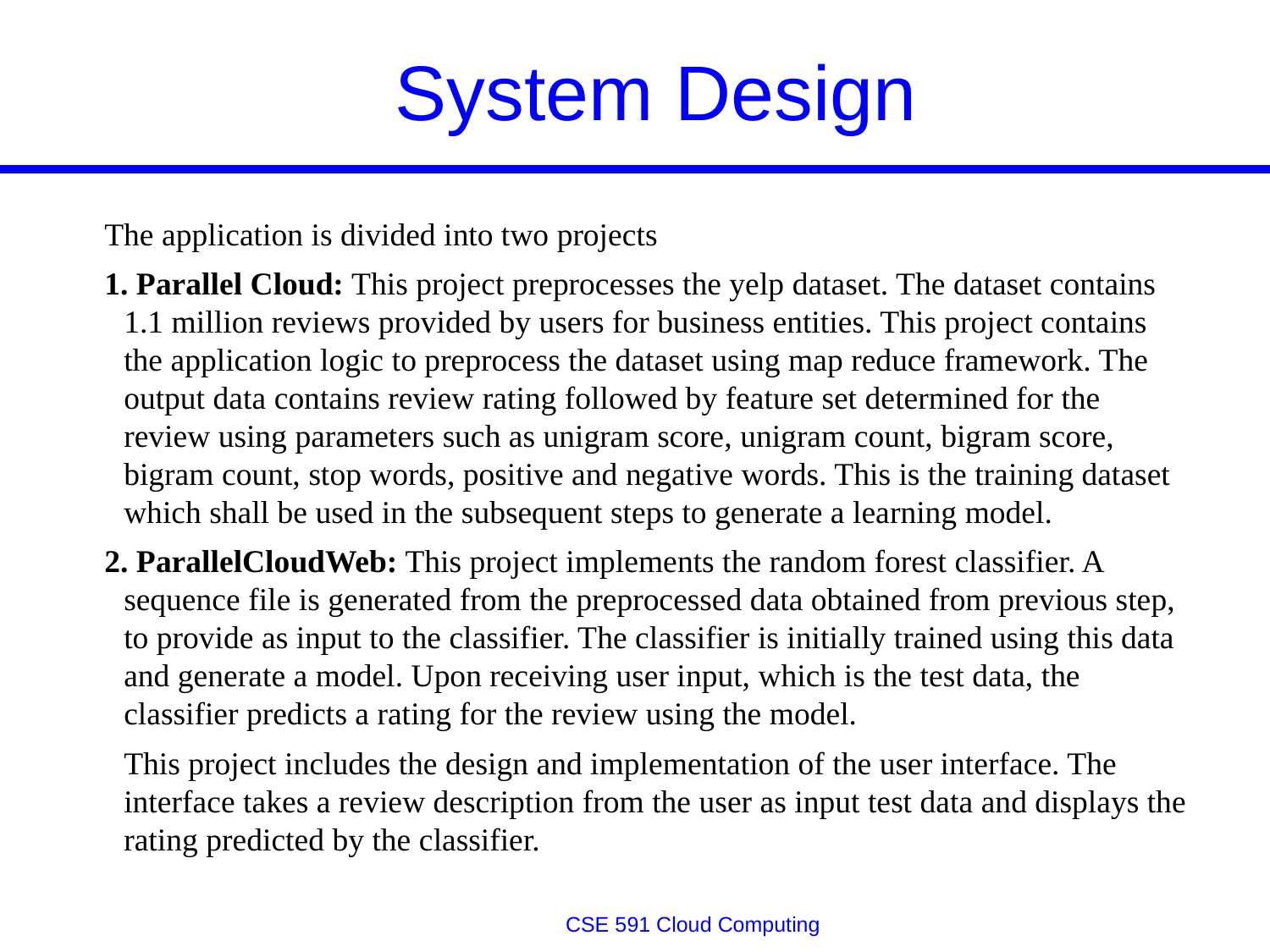

# System Design
The application is divided into two projects
1. Parallel Cloud: This project preprocesses the yelp dataset. The dataset contains 1.1 million reviews provided by users for business entities. This project contains the application logic to preprocess the dataset using map reduce framework. The output data contains review rating followed by feature set determined for the review using parameters such as unigram score, unigram count, bigram score, bigram count, stop words, positive and negative words. This is the training dataset which shall be used in the subsequent steps to generate a learning model.
2. ParallelCloudWeb: This project implements the random forest classifier. A sequence file is generated from the preprocessed data obtained from previous step, to provide as input to the classifier. The classifier is initially trained using this data and generate a model. Upon receiving user input, which is the test data, the classifier predicts a rating for the review using the model.
	This project includes the design and implementation of the user interface. The interface takes a review description from the user as input test data and displays the rating predicted by the classifier.